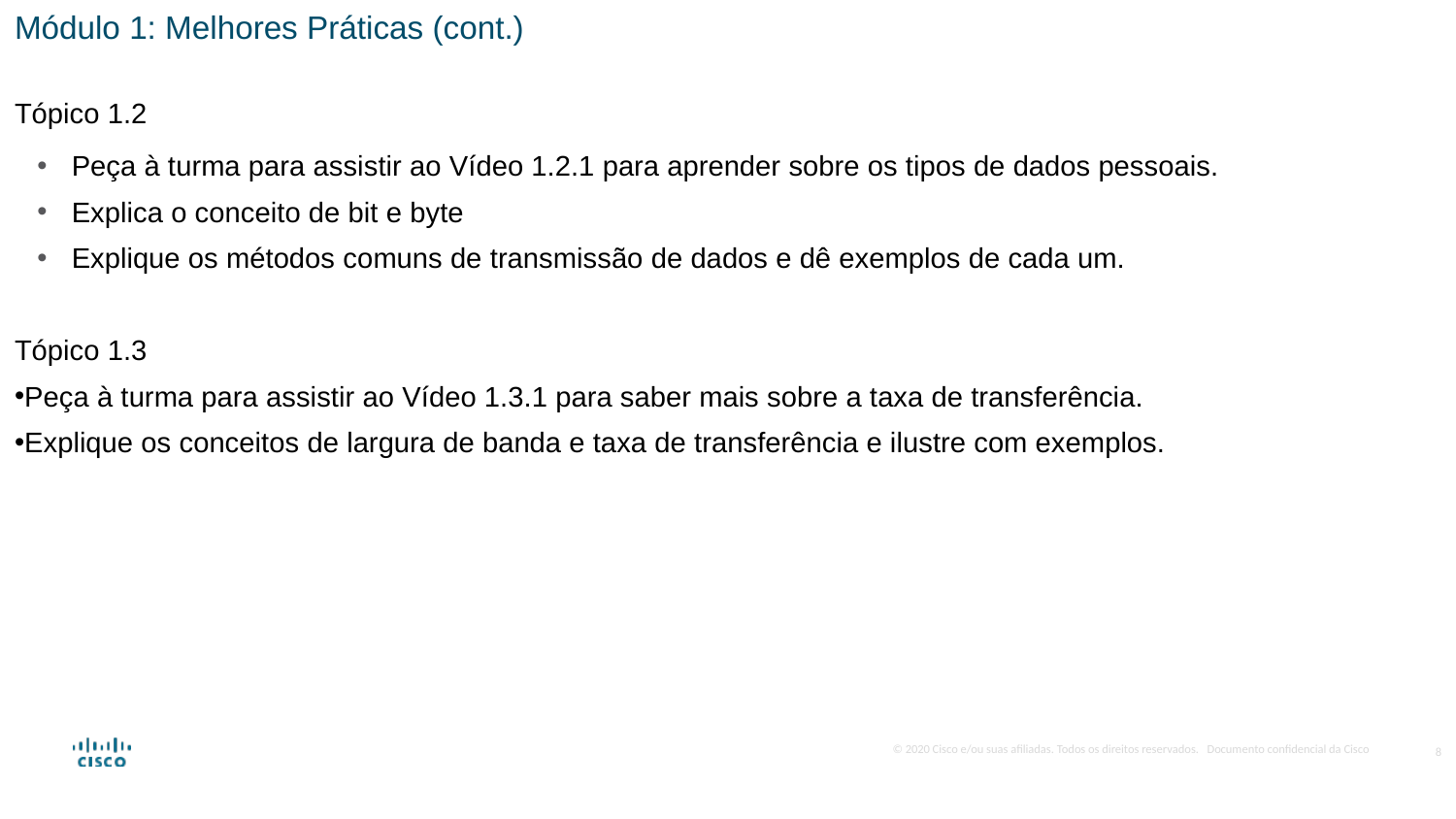

Módulo 1: Melhores Práticas (cont.)
Tópico 1.2
Peça à turma para assistir ao Vídeo 1.2.1 para aprender sobre os tipos de dados pessoais.
Explica o conceito de bit e byte
Explique os métodos comuns de transmissão de dados e dê exemplos de cada um.

Tópico 1.3
Peça à turma para assistir ao Vídeo 1.3.1 para saber mais sobre a taxa de transferência.
Explique os conceitos de largura de banda e taxa de transferência e ilustre com exemplos.

8